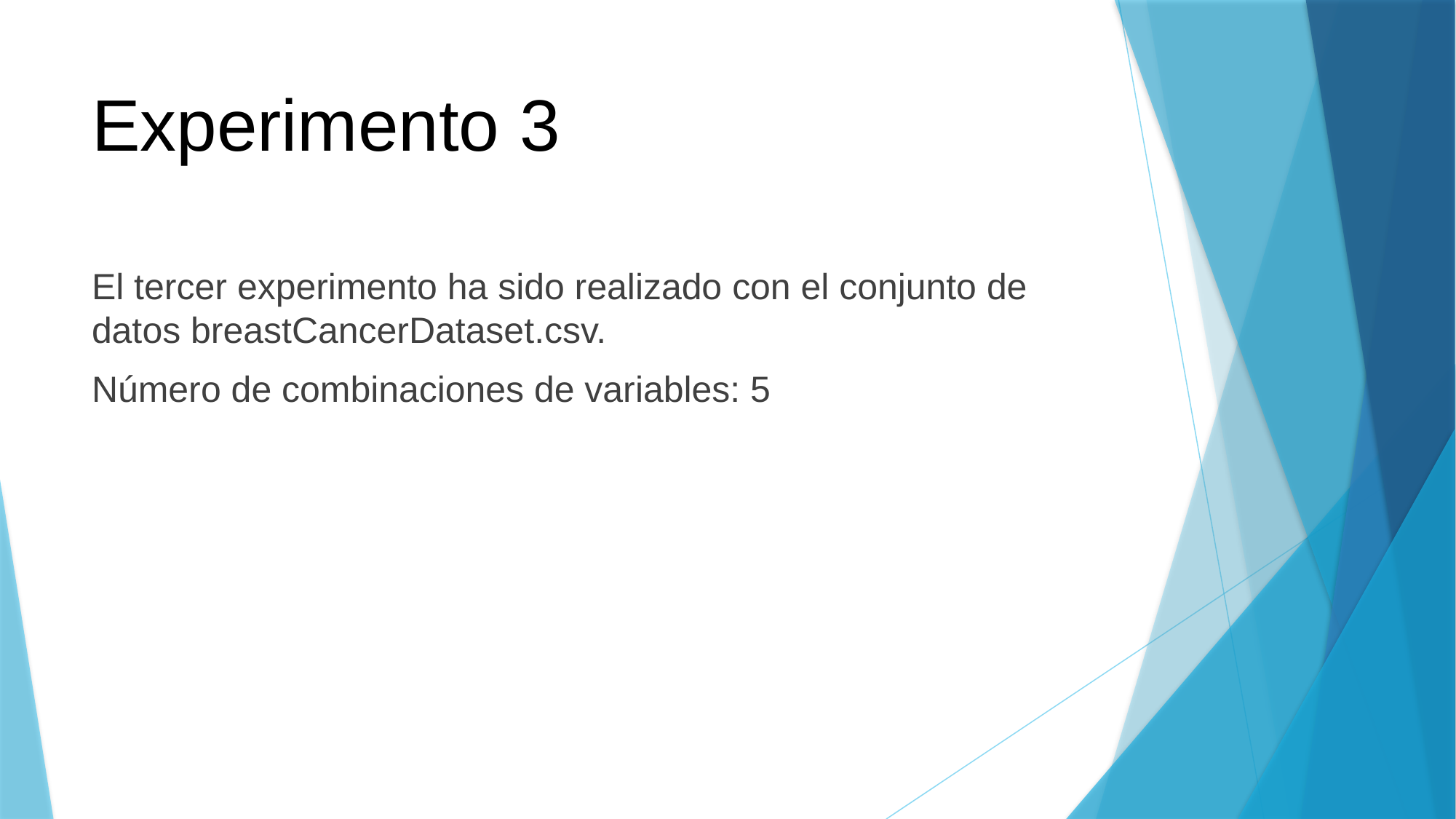

# Experimento 3
El tercer experimento ha sido realizado con el conjunto de datos breastCancerDataset.csv.
Número de combinaciones de variables: 5